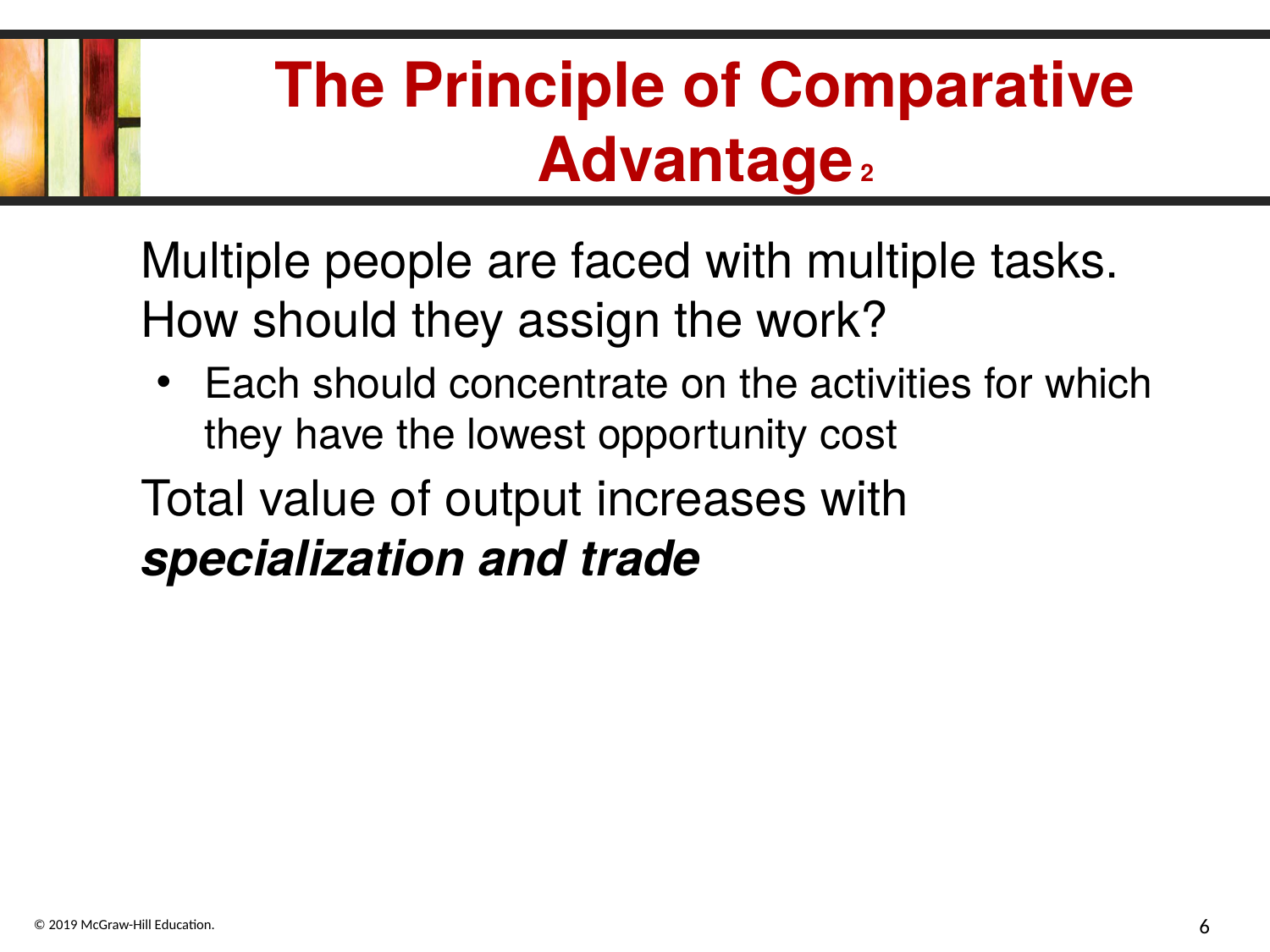

# The Principle of Comparative Advantage 2
Multiple people are faced with multiple tasks. How should they assign the work?
Each should concentrate on the activities for which they have the lowest opportunity cost
Total value of output increases with specialization and trade